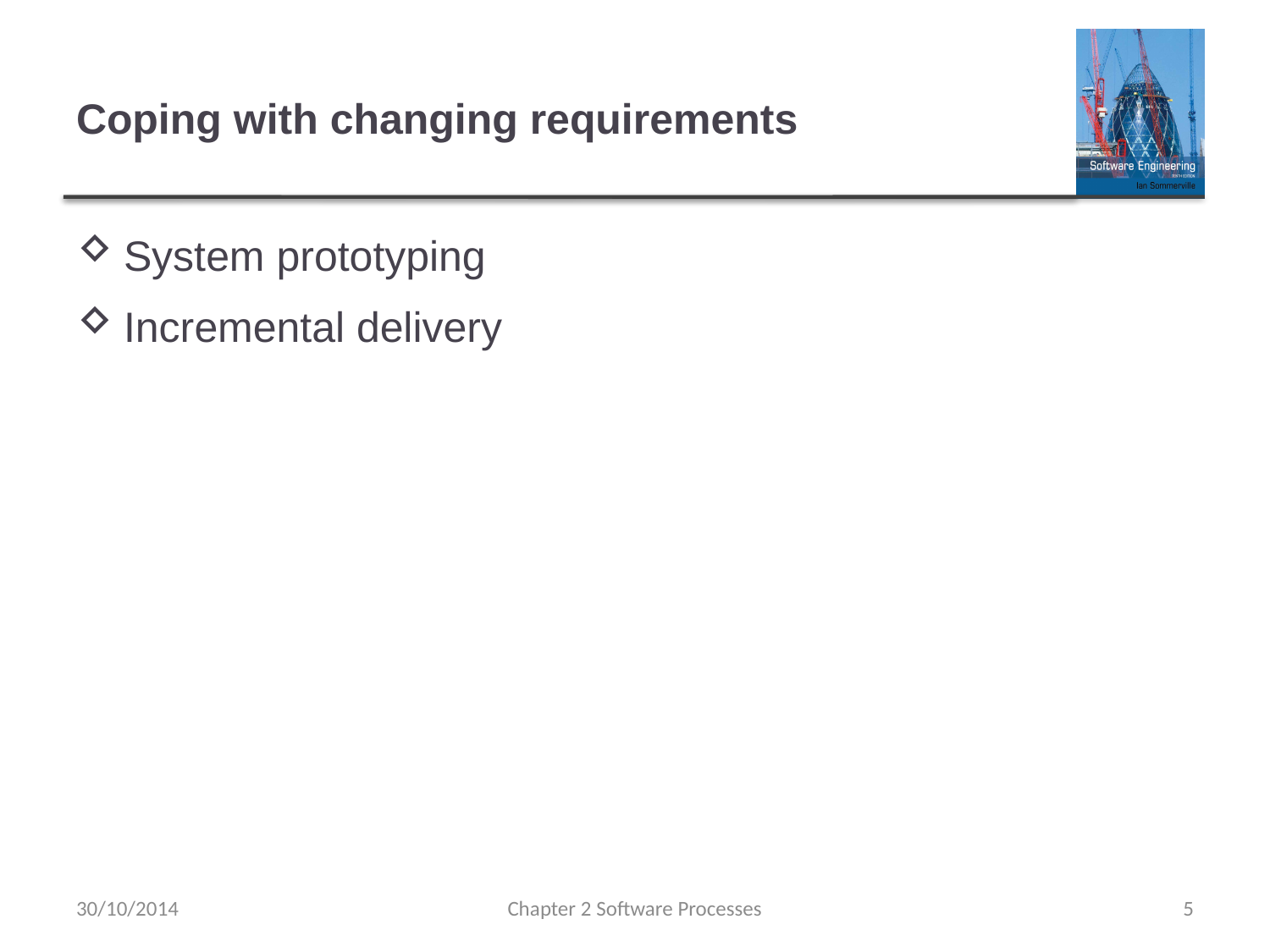

# Coping with changing requirements
System prototyping
Incremental delivery
30/10/2014
Chapter 2 Software Processes
5